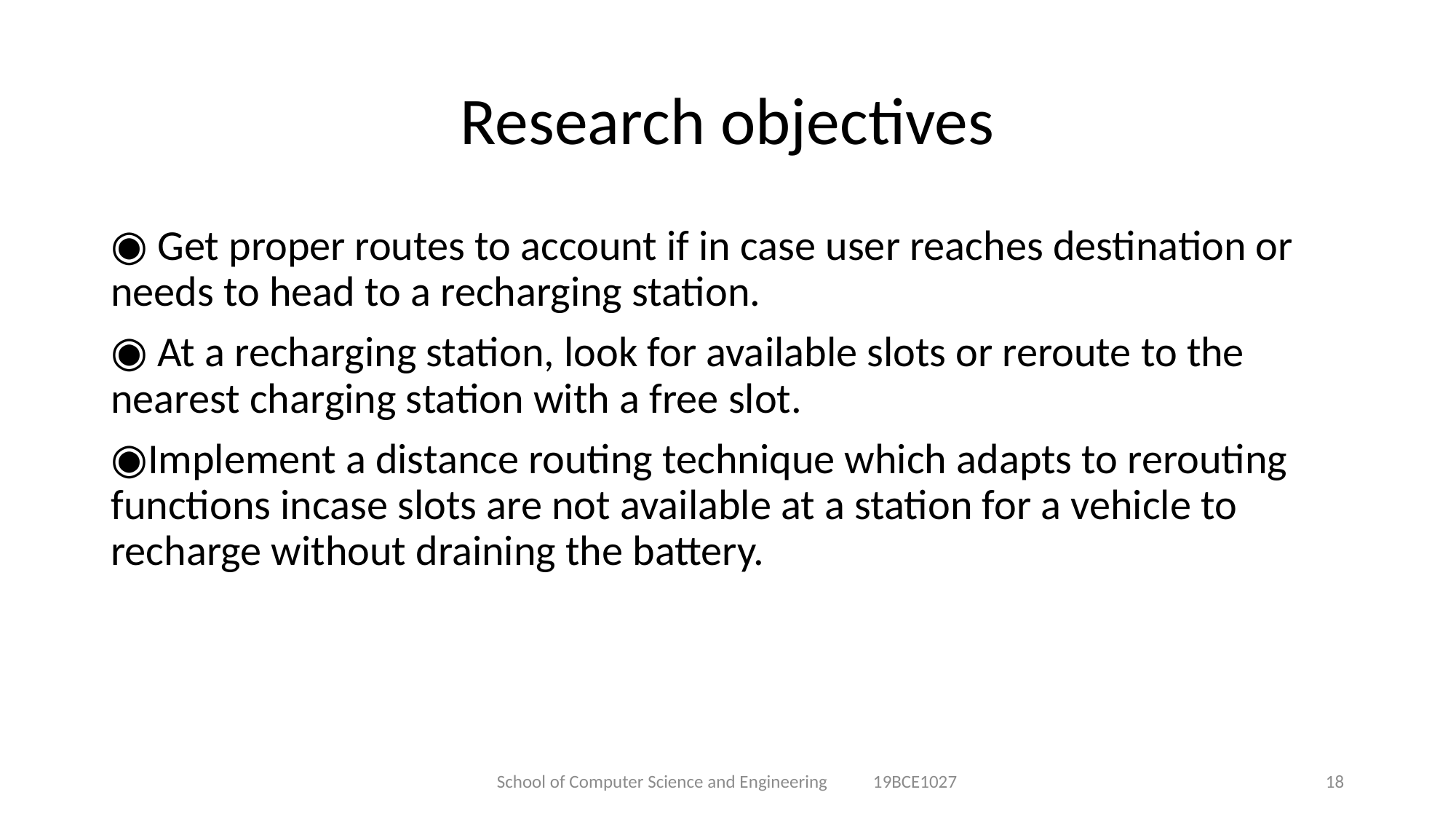

# Research objectives
◉ Get proper routes to account if in case user reaches destination or needs to head to a recharging station.
◉ At a recharging station, look for available slots or reroute to the nearest charging station with a free slot.
◉Implement a distance routing technique which adapts to rerouting functions incase slots are not available at a station for a vehicle to recharge without draining the battery.

School of Computer Science and Engineering           19BCE1027
18